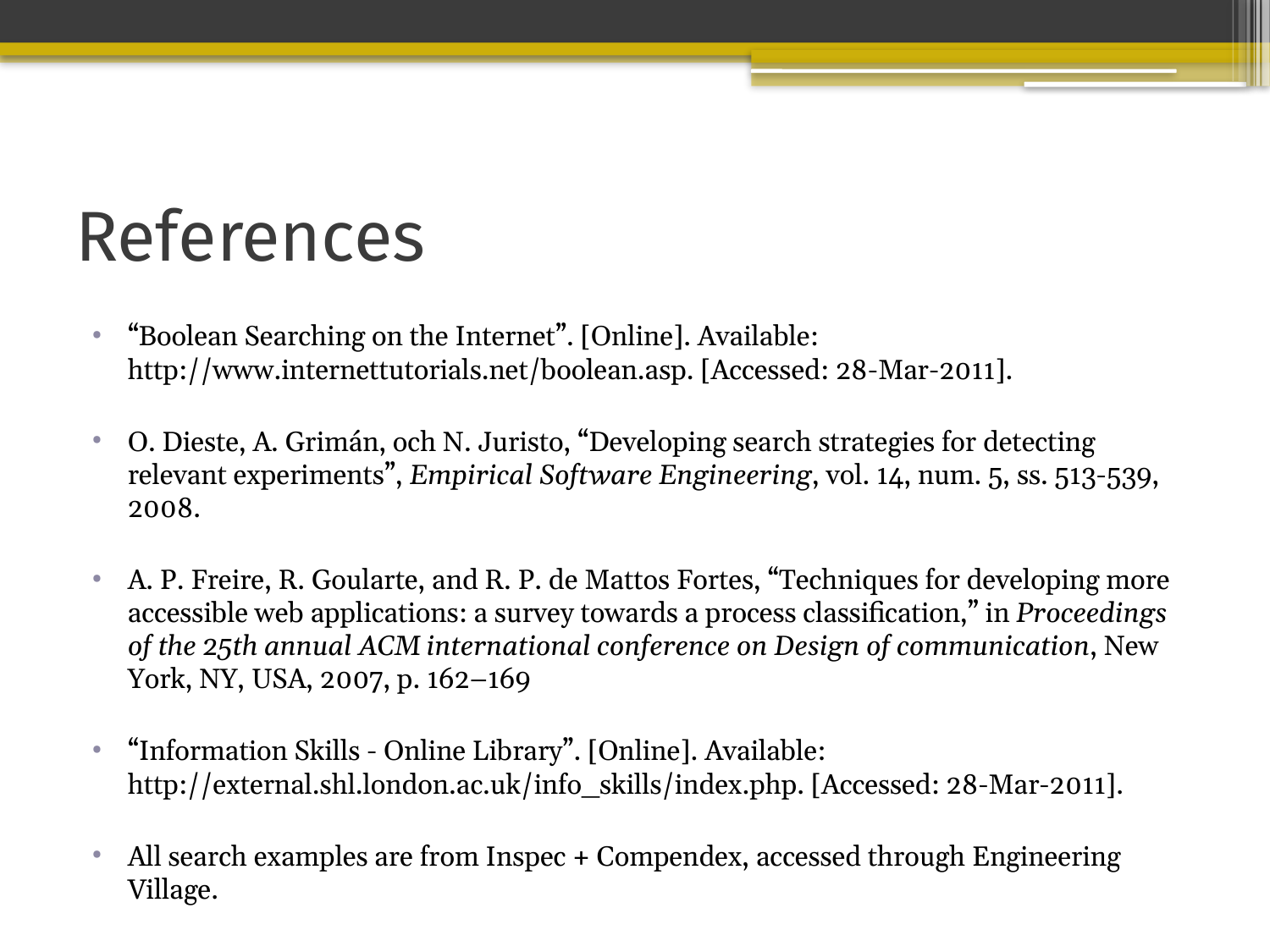

# References
“Boolean Searching on the Internet”. [Online]. Available: http://www.internettutorials.net/boolean.asp. [Accessed: 28-Mar-2011].

O. Dieste, A. Grimán, och N. Juristo, “Developing search strategies for detecting relevant experiments”, Empirical Software Engineering, vol. 14, num. 5, ss. 513-539, 2008.

A. P. Freire, R. Goularte, and R. P. de Mattos Fortes, “Techniques for developing more accessible web applications: a survey towards a process classification,” in Proceedings of the 25th annual ACM international conference on Design of communication, New York, NY, USA, 2007, p. 162–169

“Information Skills - Online Library”. [Online]. Available: http://external.shl.london.ac.uk/info_skills/index.php. [Accessed: 28-Mar-2011].

All search examples are from Inspec + Compendex, accessed through Engineering Village.